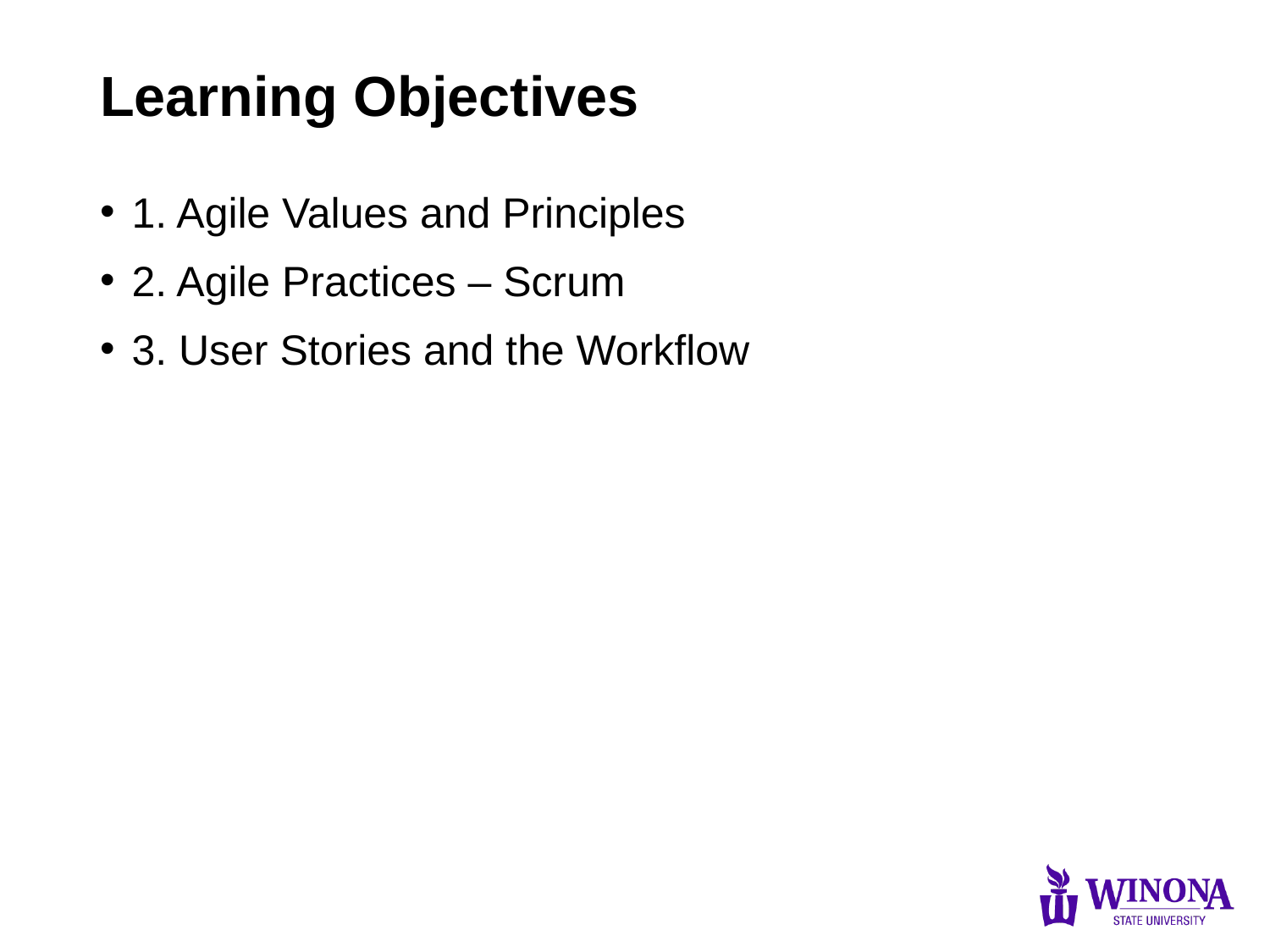

# Learning Objectives
1. Agile Values and Principles
2. Agile Practices – Scrum
3. User Stories and the Workflow